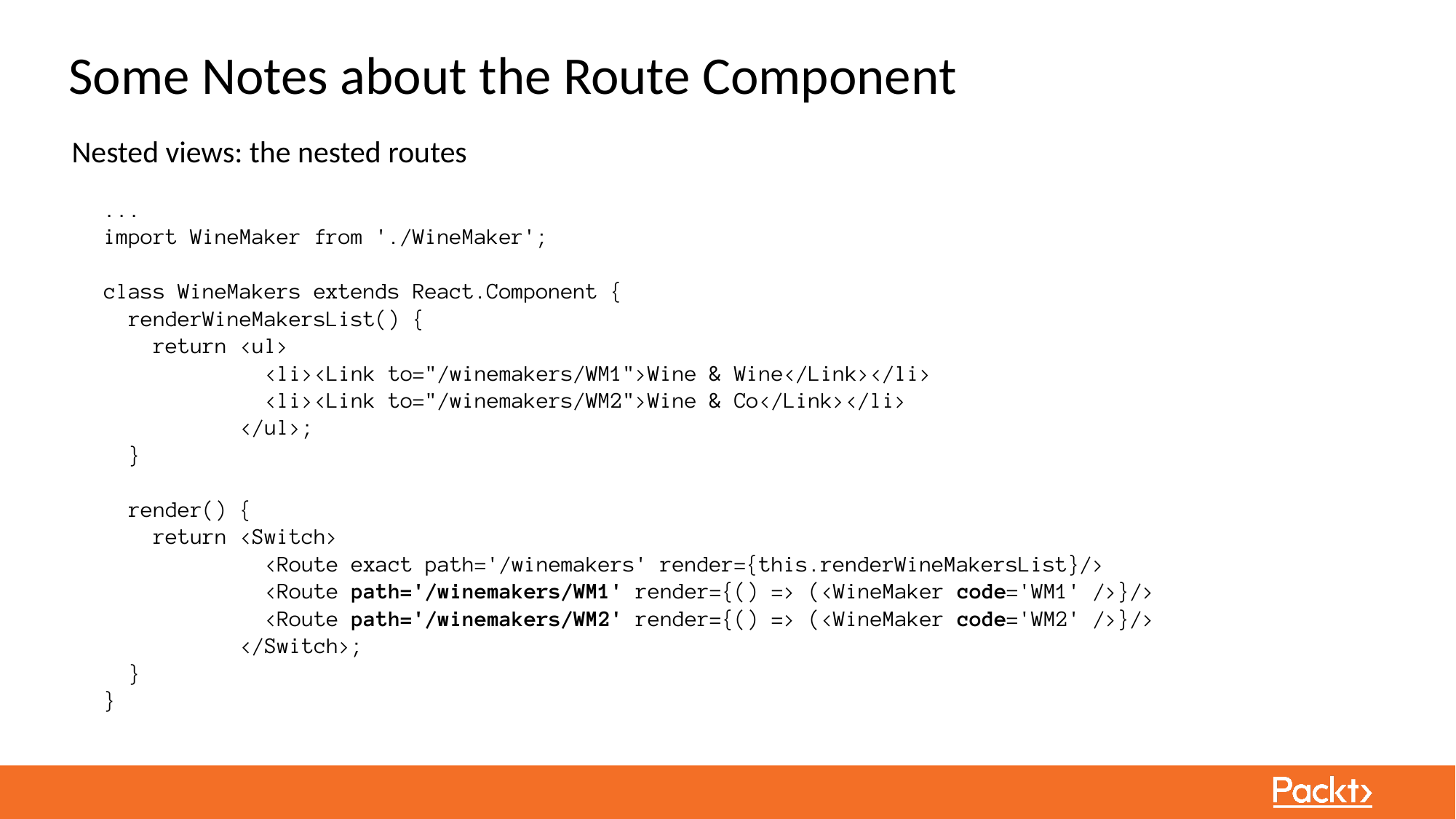

Some Notes about the Route Component
Nested views: the nested routes

...
import WineMaker from './WineMaker';

class WineMakers extends React.Component {
  renderWineMakersList() {
    return <ul>
             <li><Link to="/winemakers/WM1">Wine & Wine</Link></li>
             <li><Link to="/winemakers/WM2">Wine & Co</Link></li>
           </ul>;
  }

  render() {
    return <Switch>
             <Route exact path='/winemakers' render={this.renderWineMakersList}/>
             <Route path='/winemakers/WM1' render={() => (<WineMaker code='WM1' />}/>
             <Route path='/winemakers/WM2' render={() => (<WineMaker code='WM2' />}/>
           </Switch>;
  }
}